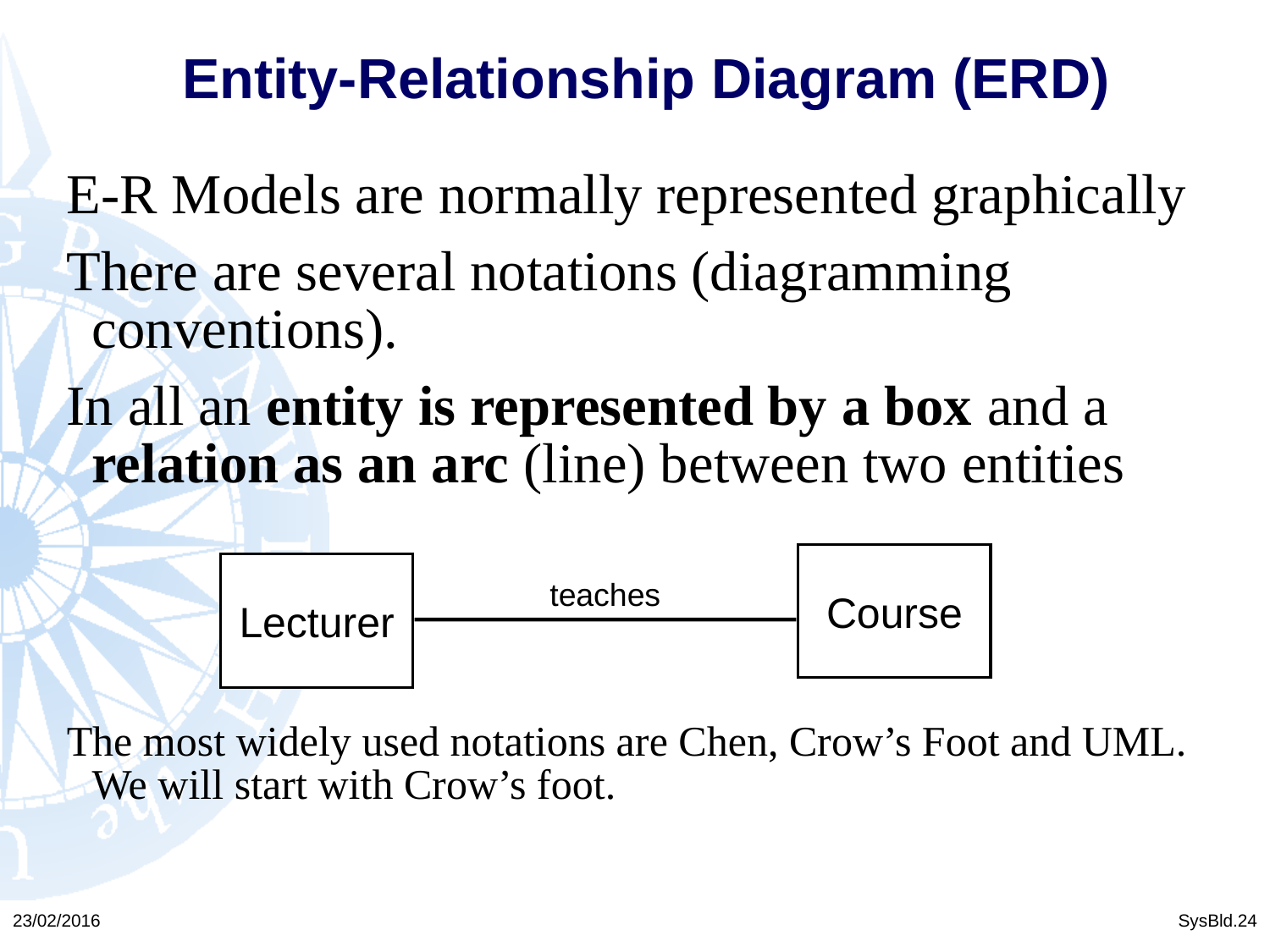

# Entity-Relationship Diagram (ERD)
E-R Models are normally represented graphically
There are several notations (diagramming conventions).
In all an entity is represented by a box and a relation as an arc (line) between two entities

The most widely used notations are Chen, Crow’s Foot and UML.  We will start with Crow’s foot.
Course
Lecturer
teaches

23/02/2016
SysBld.24